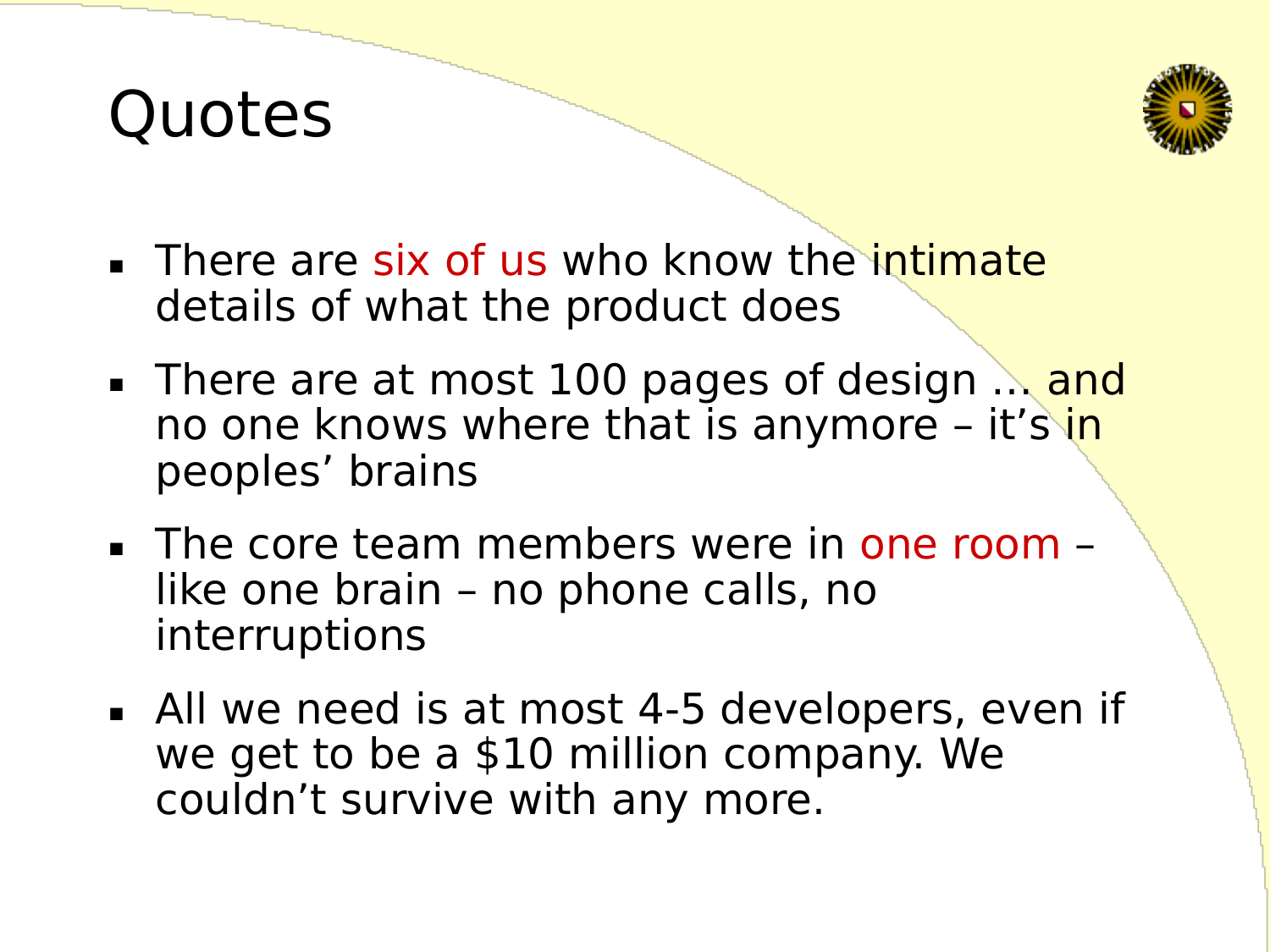

# Quotes
There are six of us who know the intimate details of what the product does
There are at most 100 pages of design … and no one knows where that is anymore – it’s in peoples’ brains
The core team members were in one room – like one brain – no phone calls, no interruptions
All we need is at most 4-5 developers, even if we get to be a $10 million company. We couldn’t survive with any more.